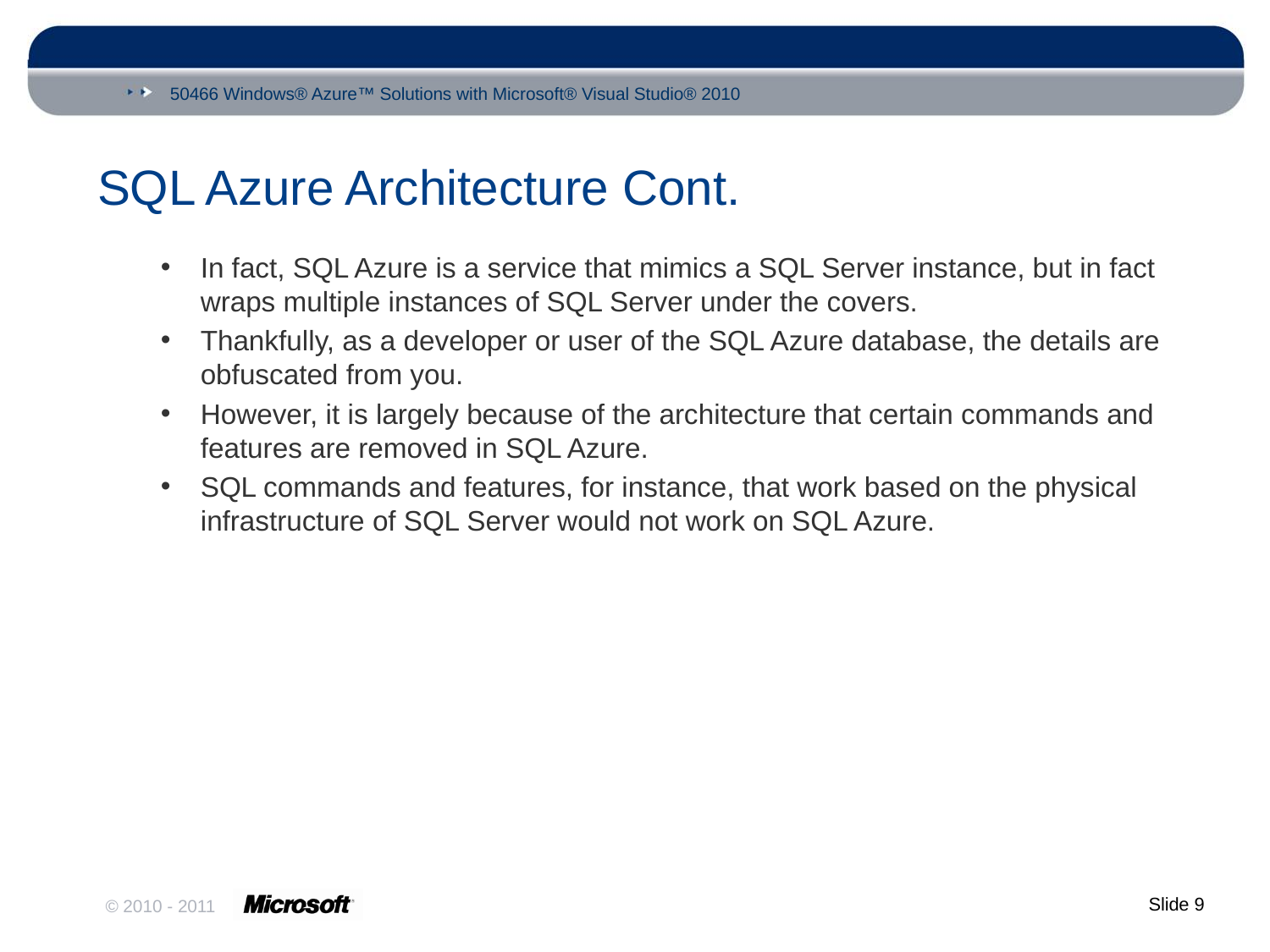

# SQL Azure Architecture Cont.
In fact, SQL Azure is a service that mimics a SQL Server instance, but in fact wraps multiple instances of SQL Server under the covers.
Thankfully, as a developer or user of the SQL Azure database, the details are obfuscated from you.
However, it is largely because of the architecture that certain commands and features are removed in SQL Azure.
SQL commands and features, for instance, that work based on the physical infrastructure of SQL Server would not work on SQL Azure.